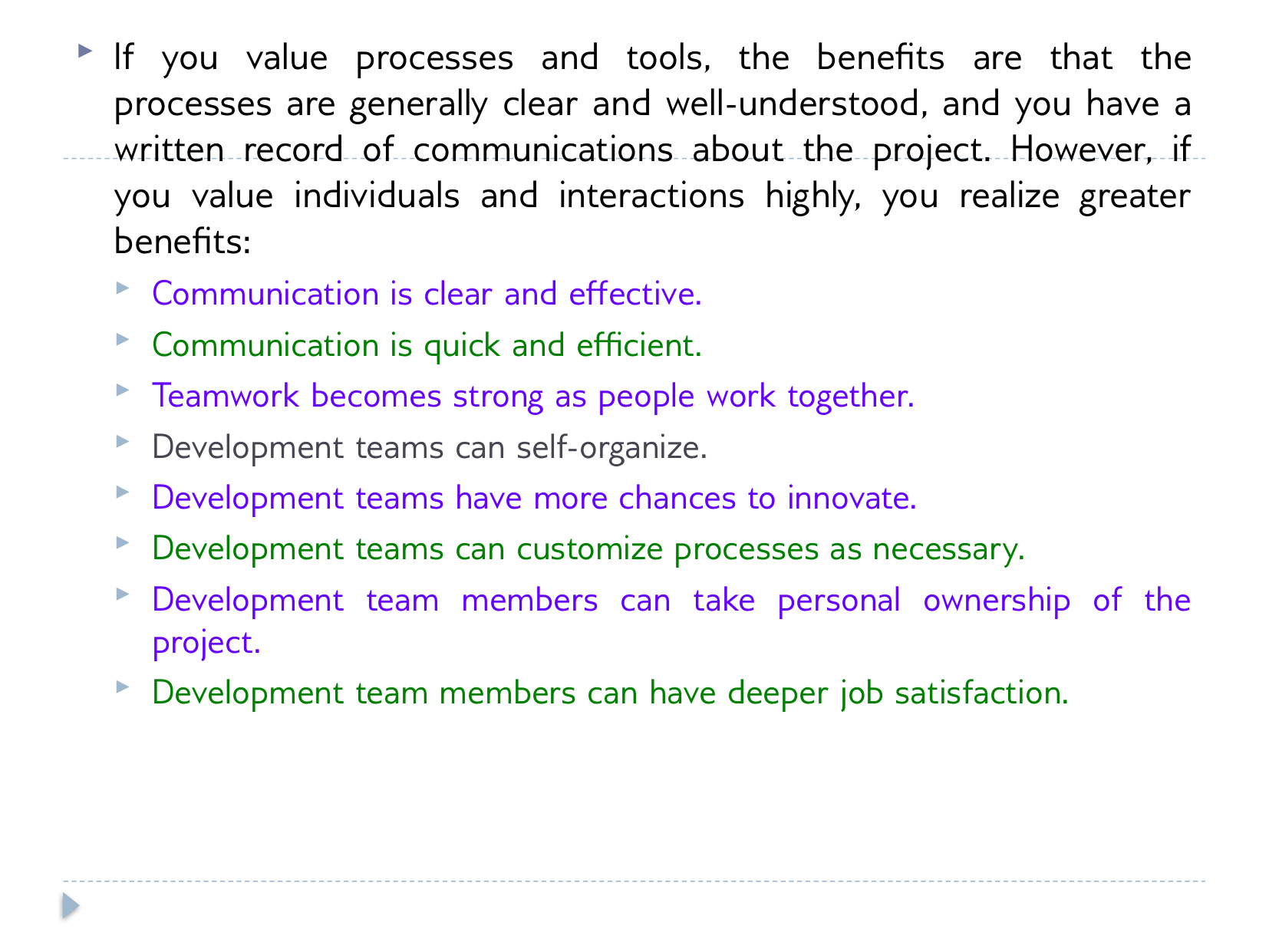

If you value processes and tools, the benefits are that the processes are generally clear and well-understood, and you have a written record of communications about the project. However, if you value individuals and interactions highly, you realize greater benefits:
Communication is clear and effective.
Communication is quick and efficient.
Teamwork becomes strong as people work together.
Development teams can self-organize.
Development teams have more chances to innovate.
Development teams can customize processes as necessary.
Development team members can take personal ownership of the project.
Development team members can have deeper job satisfaction.

37